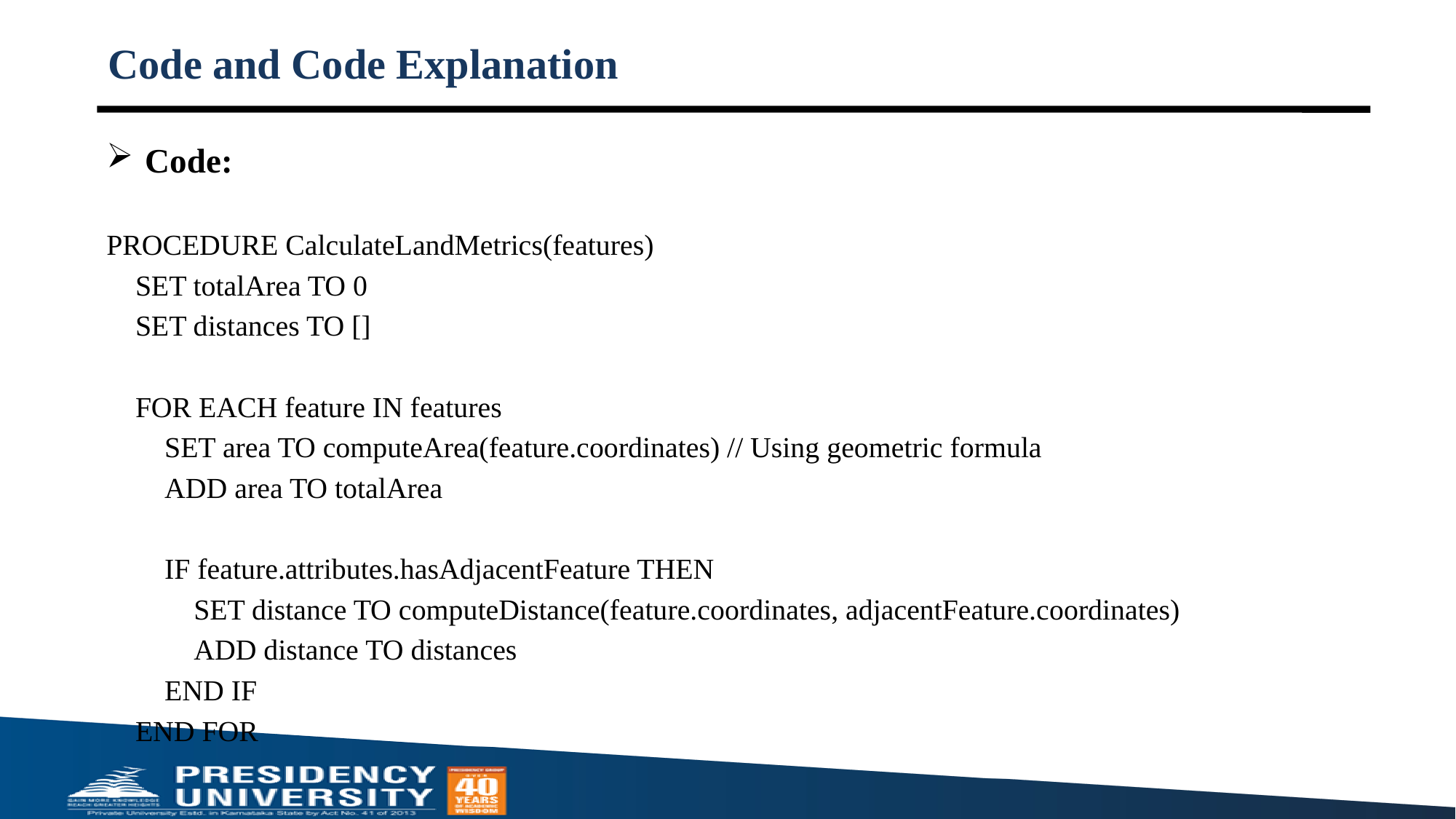

# Code and Code Explanation
Code:

PROCEDURE CalculateLandMetrics(features)
    SET totalArea TO 0
    SET distances TO []

    FOR EACH feature IN features
        SET area TO computeArea(feature.coordinates) // Using geometric formula
        ADD area TO totalArea

        IF feature.attributes.hasAdjacentFeature THEN
            SET distance TO computeDistance(feature.coordinates, adjacentFeature.coordinates)
            ADD distance TO distances
        END IF
    END FOR